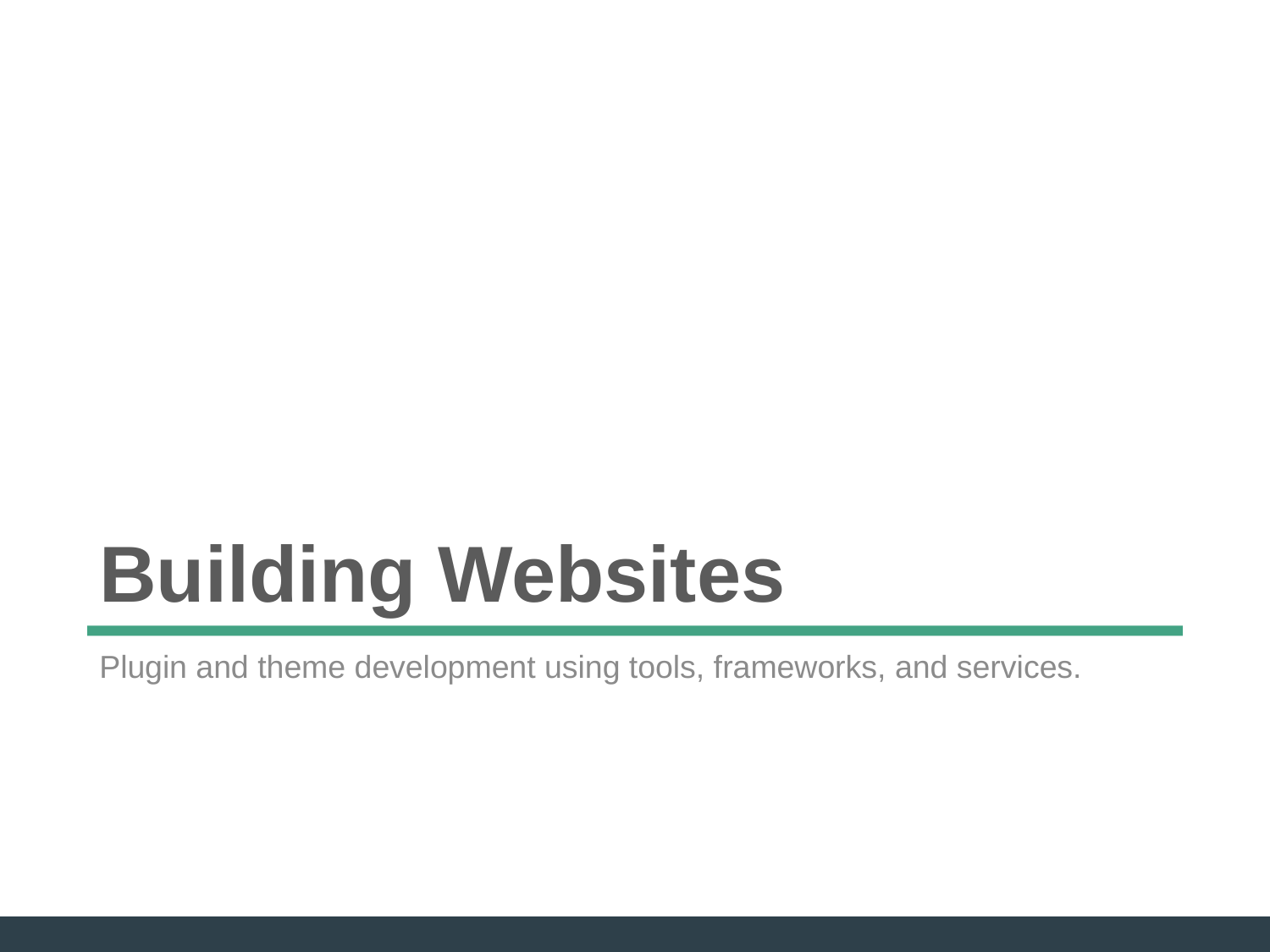

# Building Websites
Plugin and theme development using tools, frameworks, and services.